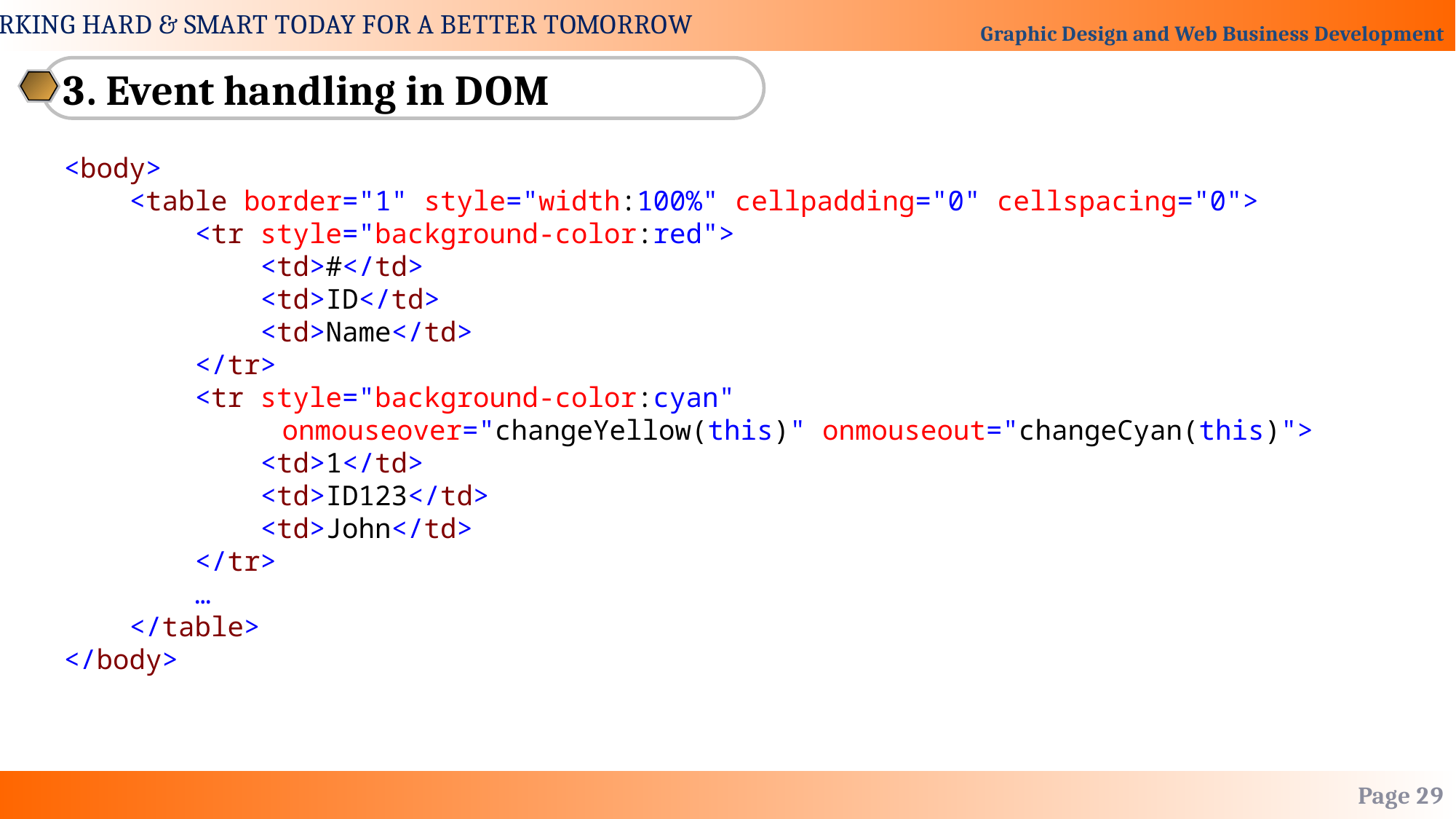

3. Event handling in DOM

<body>
    <table border="1" style="width:100%" cellpadding="0" cellspacing="0">
        <tr style="background-color:red">
            <td>#</td>
            <td>ID</td>
            <td>Name</td>
        </tr>
        <tr style="background-color:cyan"
		onmouseover="changeYellow(this)" onmouseout="changeCyan(this)">
            <td>1</td>
            <td>ID123</td>
            <td>John</td>
        </tr>
        …
    </table>
</body>
Page 29